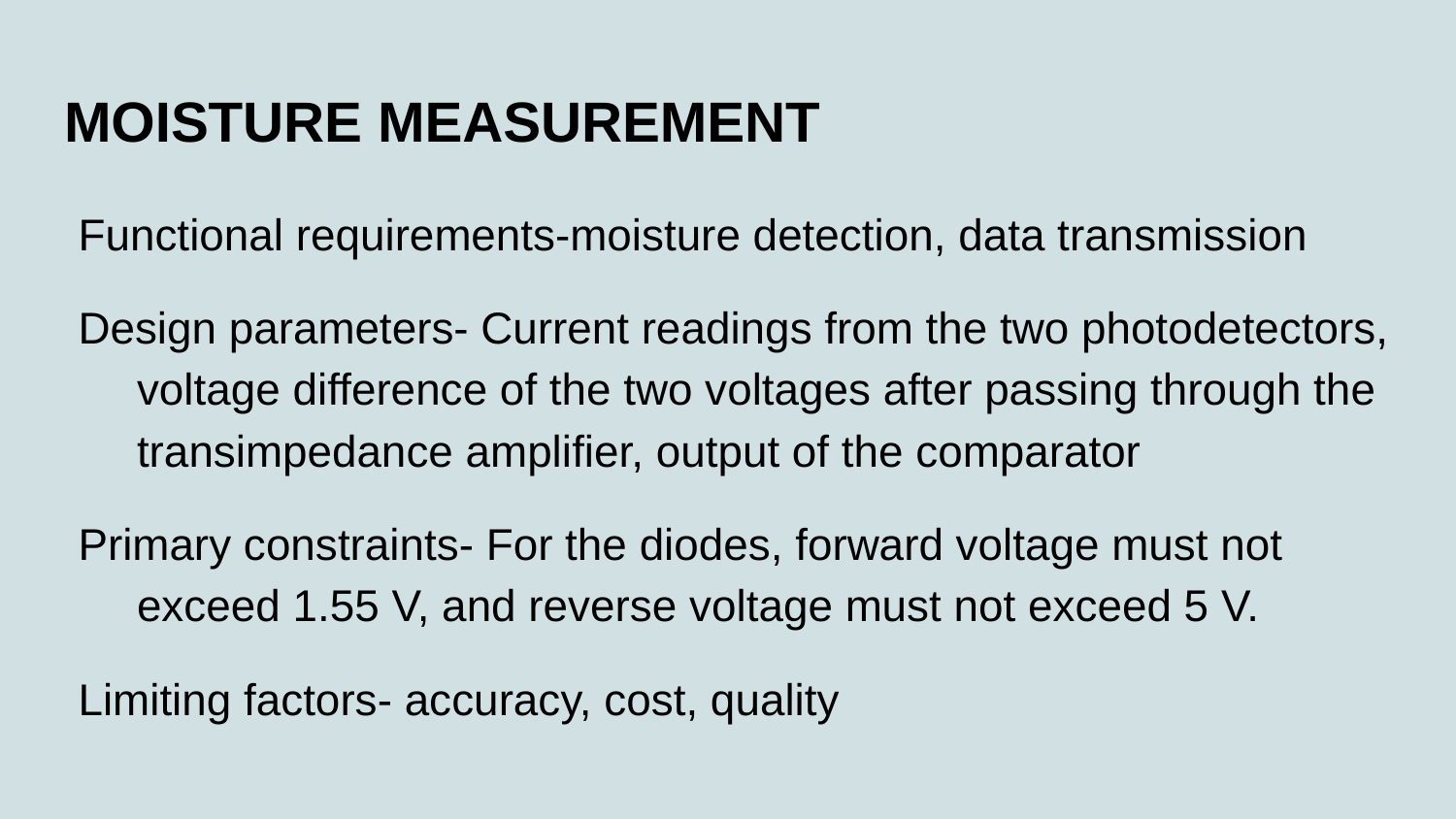

# MOISTURE MEASUREMENT
Functional requirements-moisture detection, data transmission
Design parameters- Current readings from the two photodetectors, voltage difference of the two voltages after passing through the transimpedance amplifier, output of the comparator
Primary constraints- For the diodes, forward voltage must not exceed 1.55 V, and reverse voltage must not exceed 5 V.
Limiting factors- accuracy, cost, quality